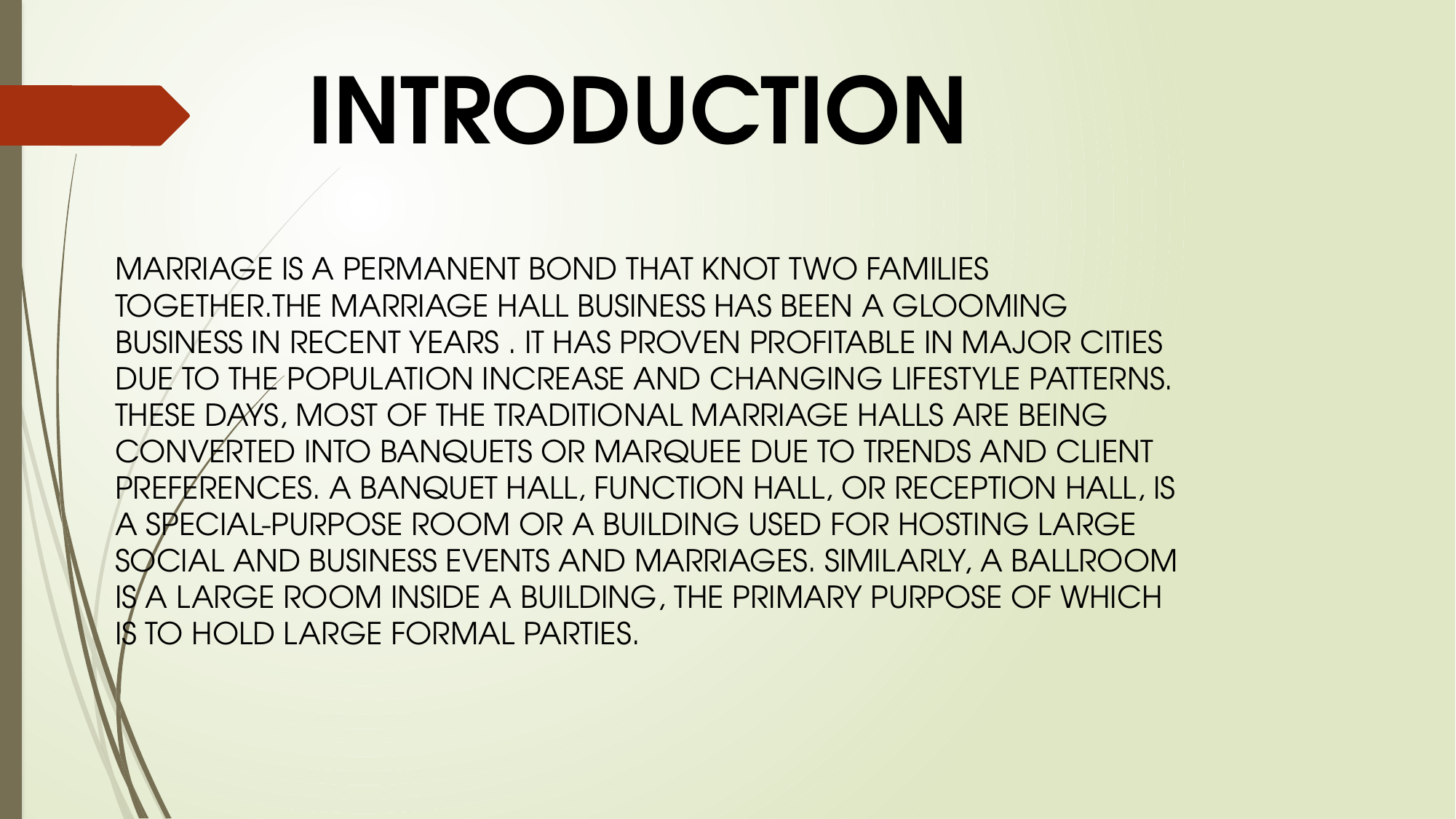

# INTRODUCTION
MARRIAGE IS A PERMANENT BOND THAT KNOT TWO FAMILIES TOGETHER.THE MARRIAGE HALL BUSINESS HAS BEEN A GLOOMING BUSINESS IN RECENT YEARS . IT HAS PROVEN PROFITABLE IN MAJOR CITIES DUE TO THE POPULATION INCREASE AND CHANGING LIFESTYLE PATTERNS. THESE DAYS, MOST OF THE TRADITIONAL MARRIAGE HALLS ARE BEING CONVERTED INTO BANQUETS OR MARQUEE DUE TO TRENDS AND CLIENT PREFERENCES. A BANQUET HALL, FUNCTION HALL, OR RECEPTION HALL, IS A SPECIAL-PURPOSE ROOM OR A BUILDING USED FOR HOSTING LARGE SOCIAL AND BUSINESS EVENTS AND MARRIAGES. SIMILARLY, A BALLROOM IS A LARGE ROOM INSIDE A BUILDING, THE PRIMARY PURPOSE OF WHICH IS TO HOLD LARGE FORMAL PARTIES.